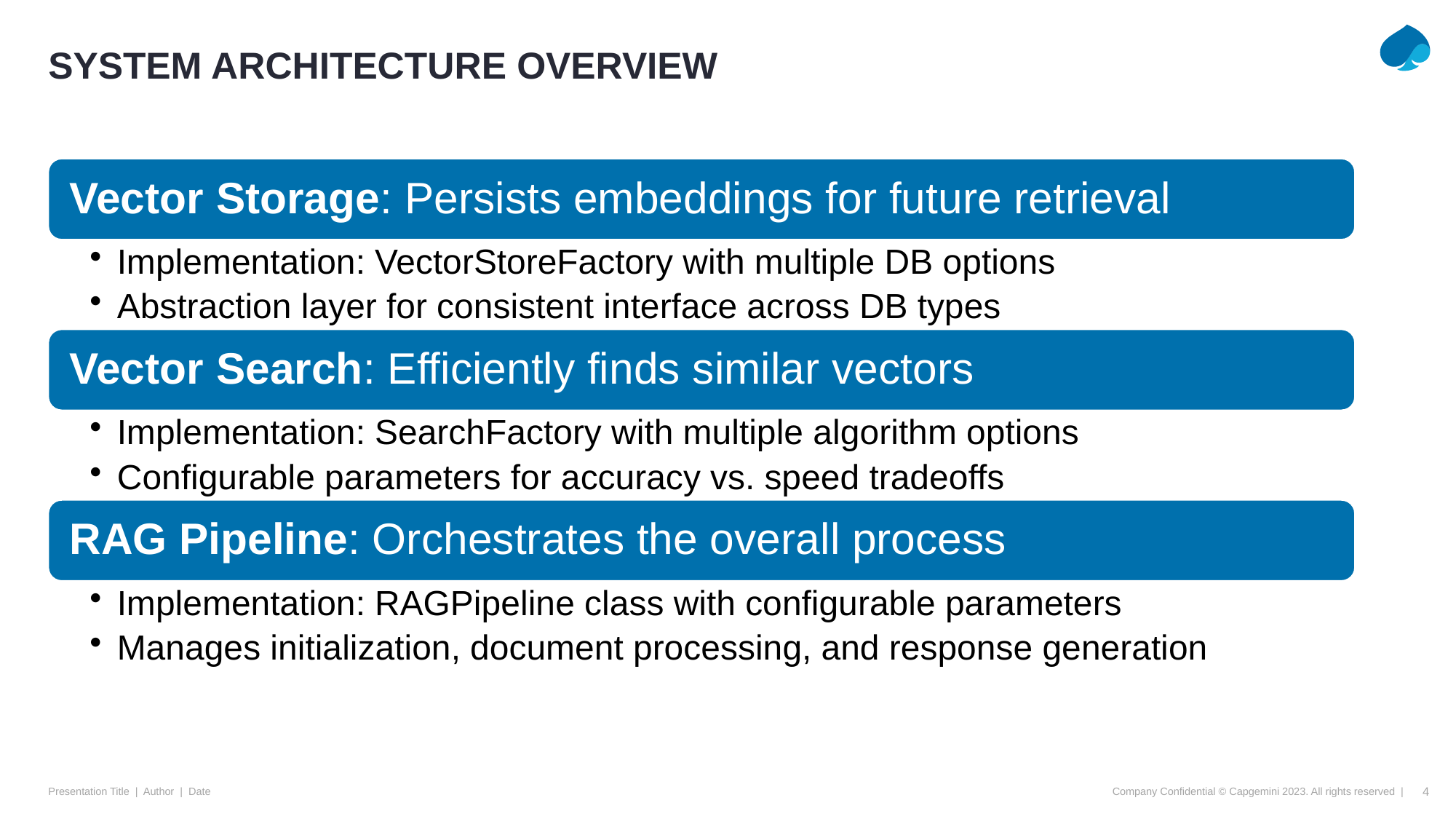

# System Architecture Overview
Vector Storage: Persists embeddings for future retrieval
Implementation: VectorStoreFactory with multiple DB options
Abstraction layer for consistent interface across DB types
Vector Search: Efficiently finds similar vectors
Implementation: SearchFactory with multiple algorithm options
Configurable parameters for accuracy vs. speed tradeoffs
RAG Pipeline: Orchestrates the overall process
Implementation: RAGPipeline class with configurable parameters
Manages initialization, document processing, and response generation